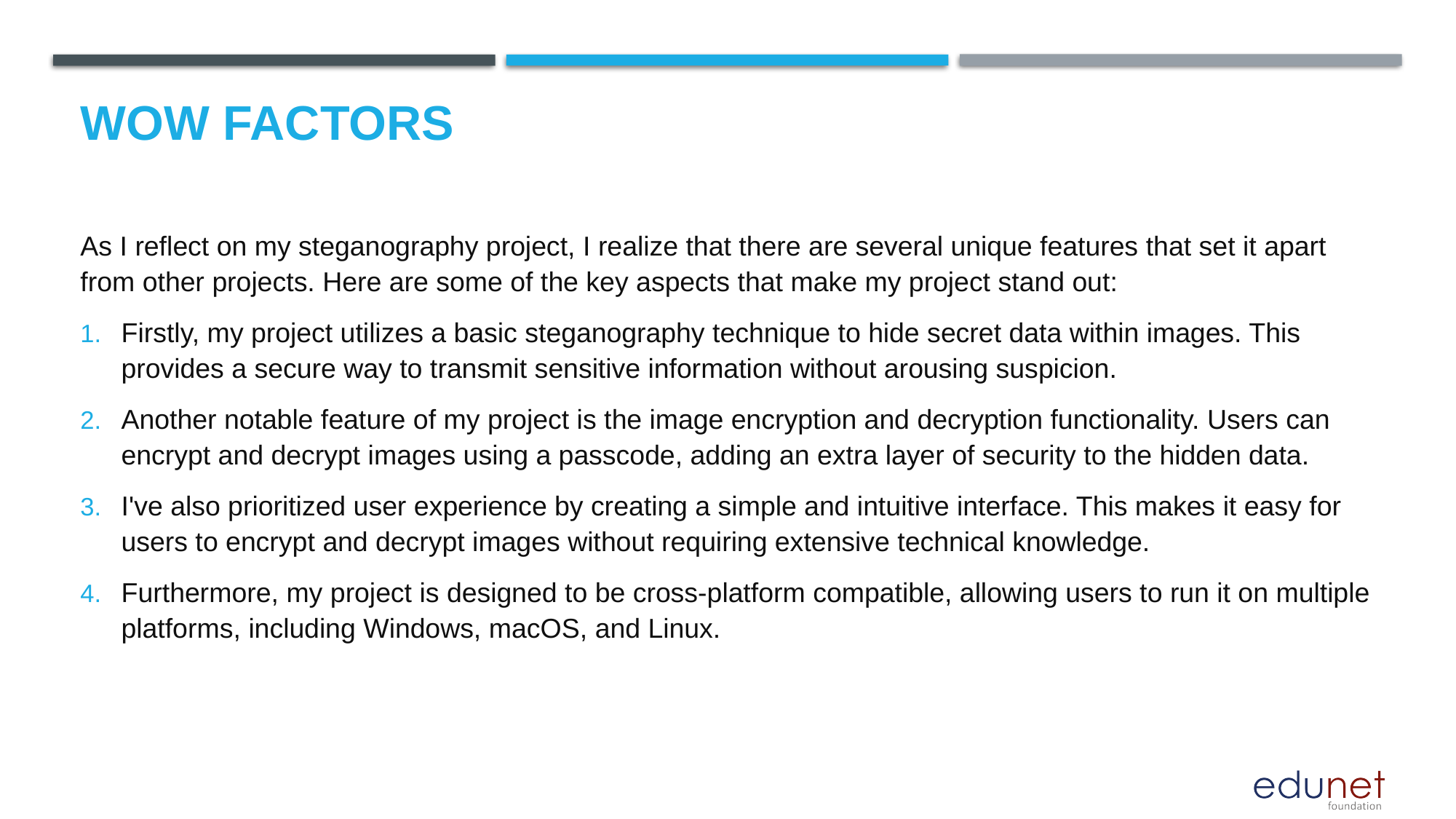

# Wow factors
As I reflect on my steganography project, I realize that there are several unique features that set it apart from other projects. Here are some of the key aspects that make my project stand out:
Firstly, my project utilizes a basic steganography technique to hide secret data within images. This provides a secure way to transmit sensitive information without arousing suspicion.
Another notable feature of my project is the image encryption and decryption functionality. Users can encrypt and decrypt images using a passcode, adding an extra layer of security to the hidden data.
I've also prioritized user experience by creating a simple and intuitive interface. This makes it easy for users to encrypt and decrypt images without requiring extensive technical knowledge.
Furthermore, my project is designed to be cross-platform compatible, allowing users to run it on multiple platforms, including Windows, macOS, and Linux.